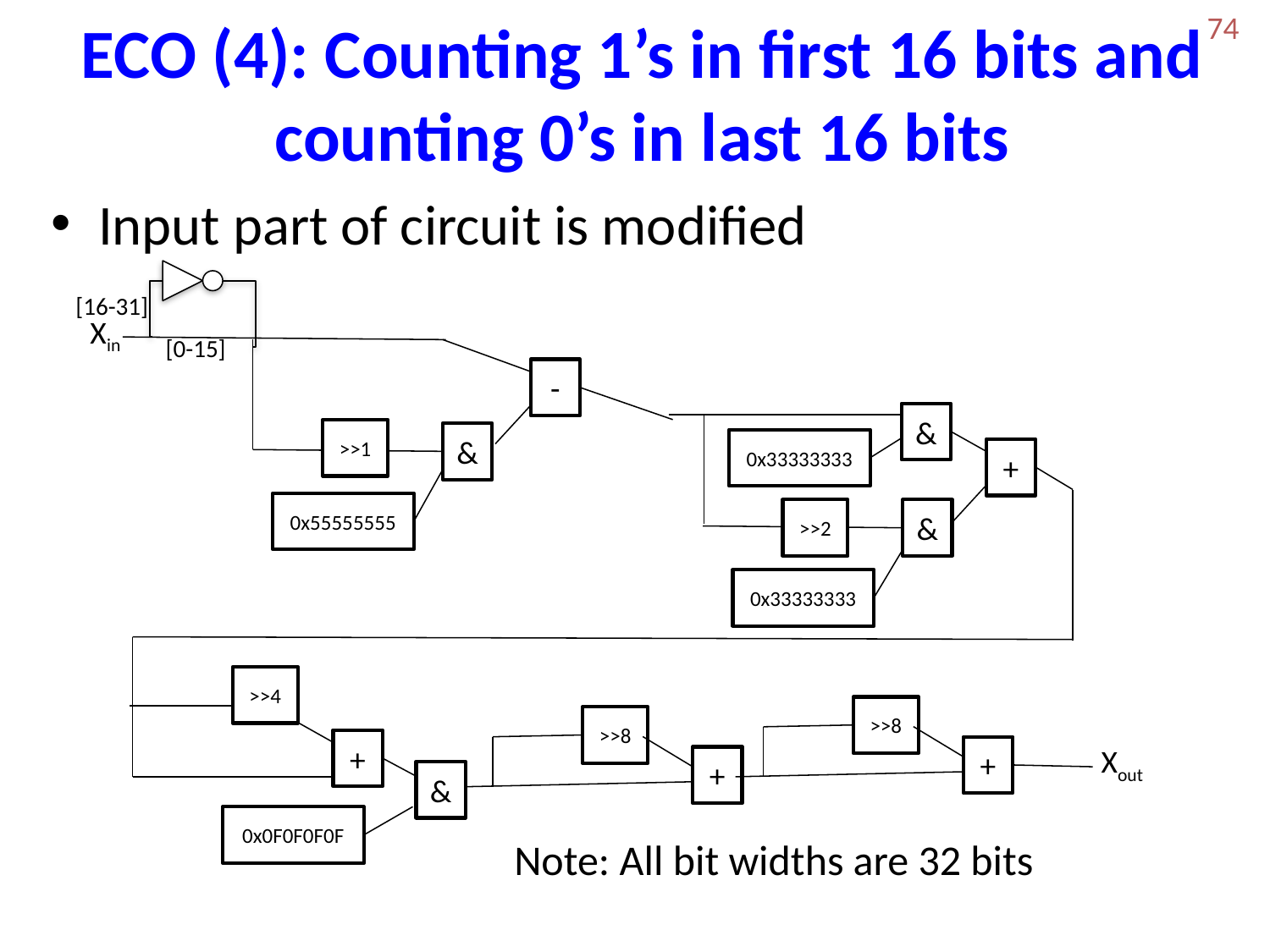

74
# ECO (4): Counting 1’s in first 16 bits and counting 0’s in last 16 bits
Input part of circuit is modified

[16-31]
Xin
[0-15]
-
&
>>1
&
0x33333333
+
0x55555555
>>2
&
0x33333333
>>4
>>8
>>8
+
Xout
+
+
&
0x0F0F0F0F
Note: All bit widths are 32 bits